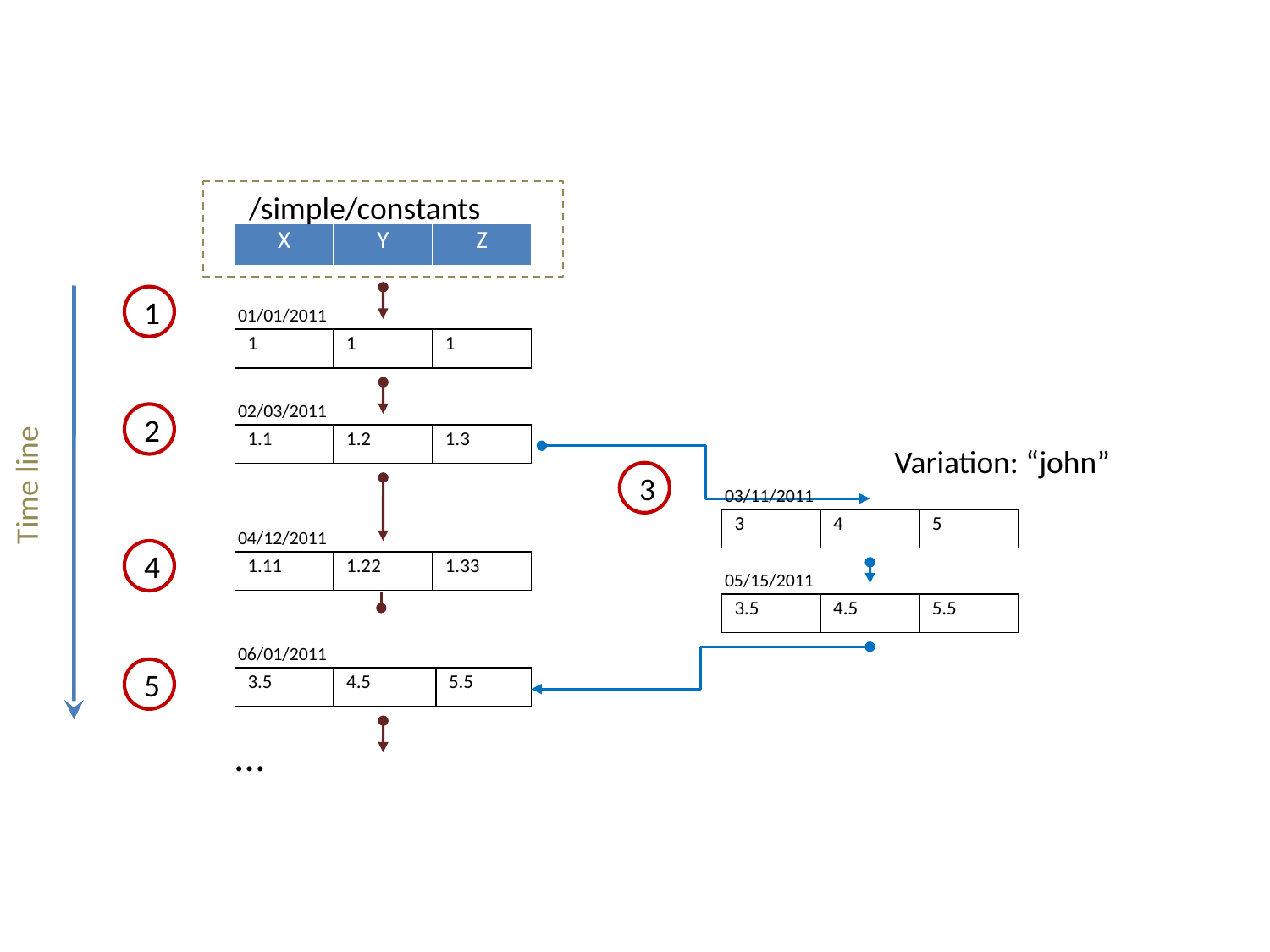

/simple/constants
| X | Y | Z |
| --- | --- | --- |
1
01/01/2011
| 1 | 1 | 1 |
| --- | --- | --- |
02/03/2011
2
| 1.1 | 1.2 | 1.3 |
| --- | --- | --- |
Variation: “john”
Time line
3
03/11/2011
| 3 | 4 | 5 |
| --- | --- | --- |
04/12/2011
4
| 1.11 | 1.22 | 1.33 |
| --- | --- | --- |
05/15/2011
| 3.5 | 4.5 | 5.5 |
| --- | --- | --- |
06/01/2011
5
| 3.5 | 4.5 | 5.5 |
| --- | --- | --- |
…